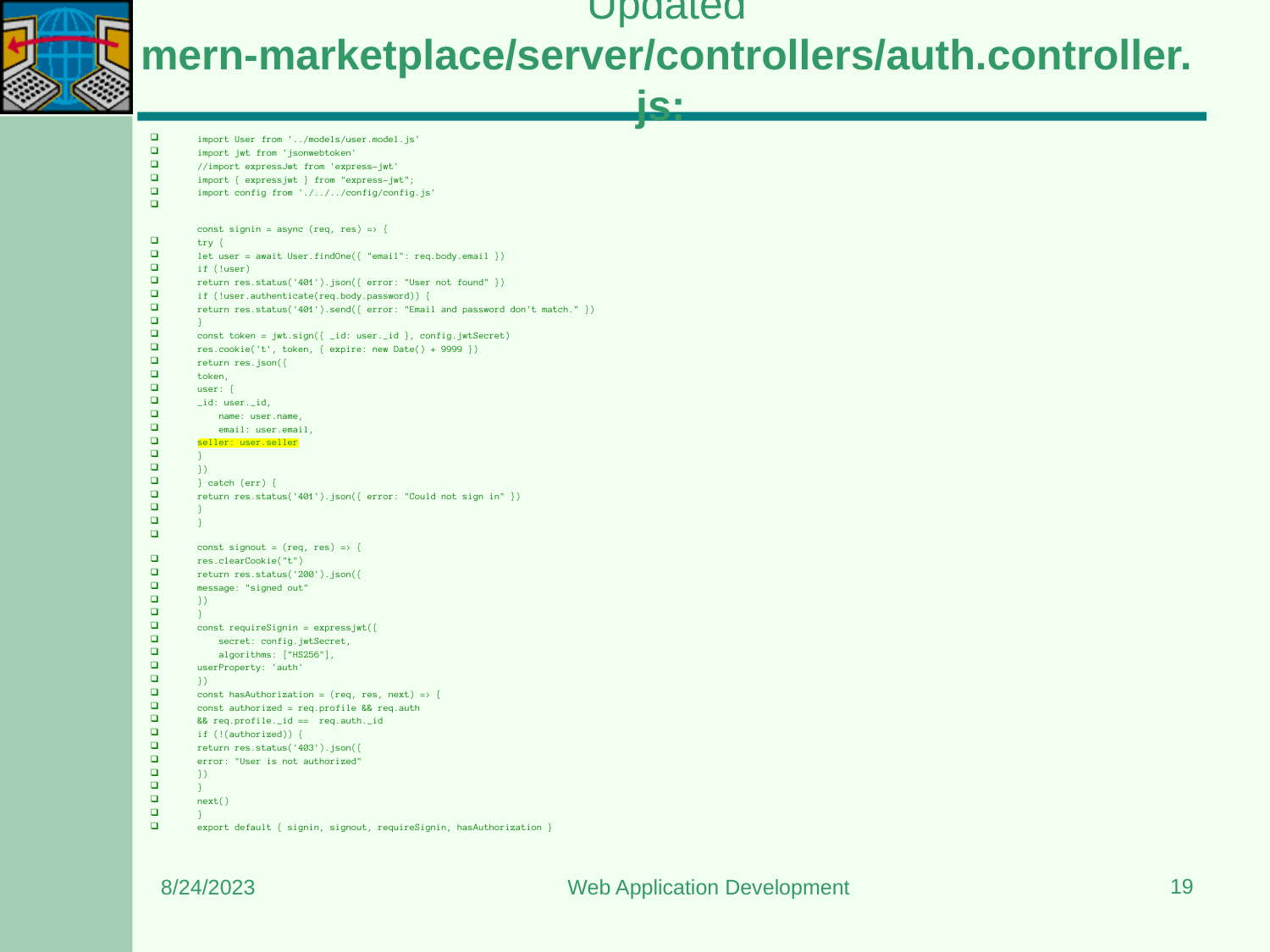

# Updated mern-marketplace/server/controllers/auth.controller.js:
import User from '../models/user.model.js'
import jwt from 'jsonwebtoken'
//import expressJwt from 'express-jwt'
import { expressjwt } from "express-jwt";
import config from './../../config/config.js'
const signin = async (req, res) => {
try {
let user = await User.findOne({ "email": req.body.email })
if (!user)
return res.status('401').json({ error: "User not found" })
if (!user.authenticate(req.body.password)) {
return res.status('401').send({ error: "Email and password don't match." })
}
const token = jwt.sign({ _id: user._id }, config.jwtSecret)
res.cookie('t', token, { expire: new Date() + 9999 })
return res.json({
token,
user: {
_id: user._id,
    name: user.name,
    email: user.email,
seller: user.seller
}
})
} catch (err) {
return res.status('401').json({ error: "Could not sign in" })
}
}
const signout = (req, res) => {
res.clearCookie("t")
return res.status('200').json({
message: "signed out"
})
}
const requireSignin = expressjwt({
    secret: config.jwtSecret,
    algorithms: ["HS256"],
userProperty: 'auth'
})
const hasAuthorization = (req, res, next) => {
const authorized = req.profile && req.auth
&& req.profile._id ==  req.auth._id
if (!(authorized)) {
return res.status('403').json({
error: "User is not authorized"
})
}
next()
}
export default { signin, signout, requireSignin, hasAuthorization }

19
8/24/2023
Web Application Development